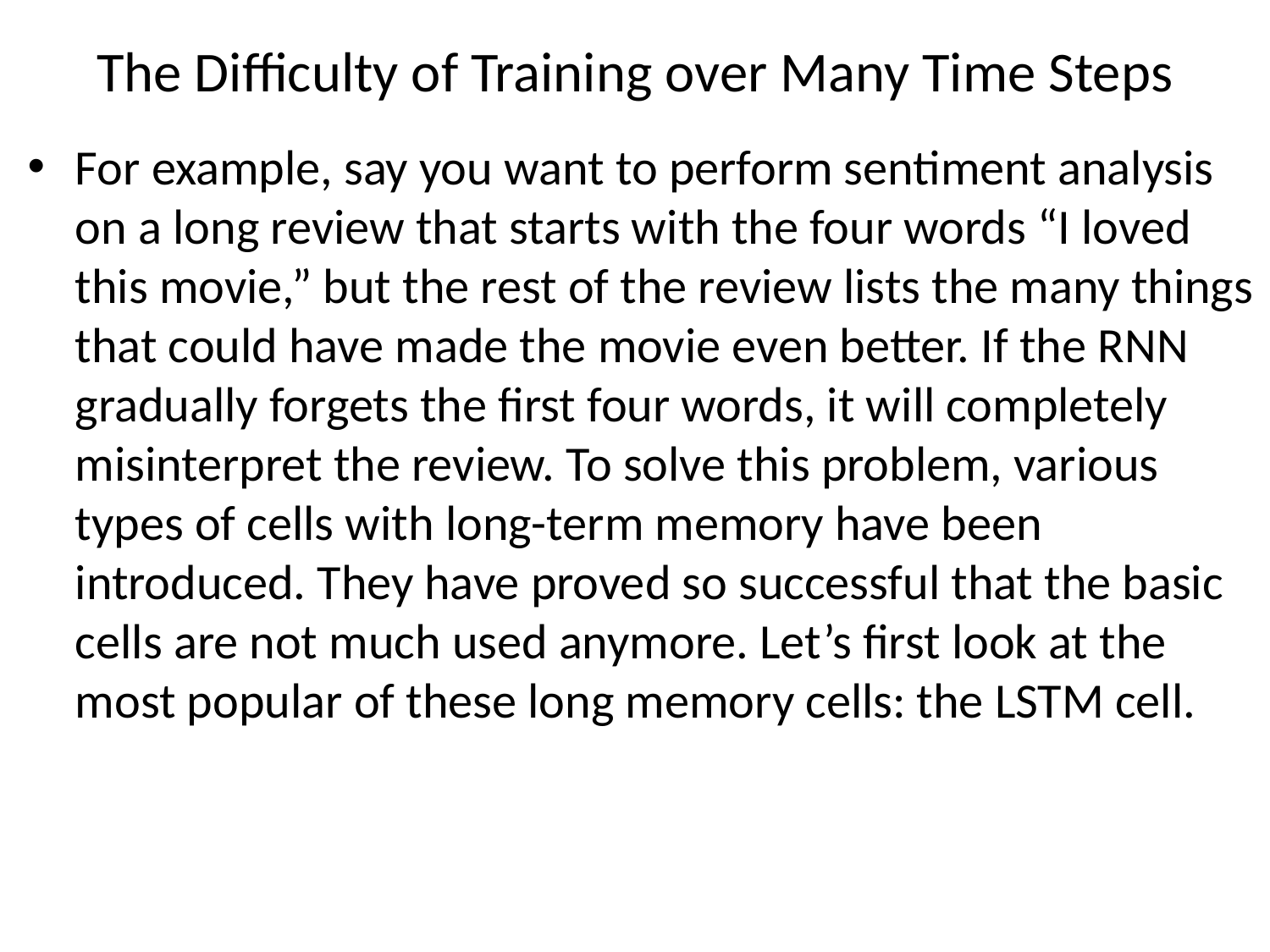

# The Difficulty of Training over Many Time Steps
For example, say you want to perform sentiment analysis on a long review that starts with the four words “I loved this movie,” but the rest of the review lists the many things that could have made the movie even better. If the RNN gradually forgets the first four words, it will completely misinterpret the review. To solve this problem, various types of cells with long-term memory have been introduced. They have proved so successful that the basic cells are not much used anymore. Let’s first look at the most popular of these long memory cells: the LSTM cell.